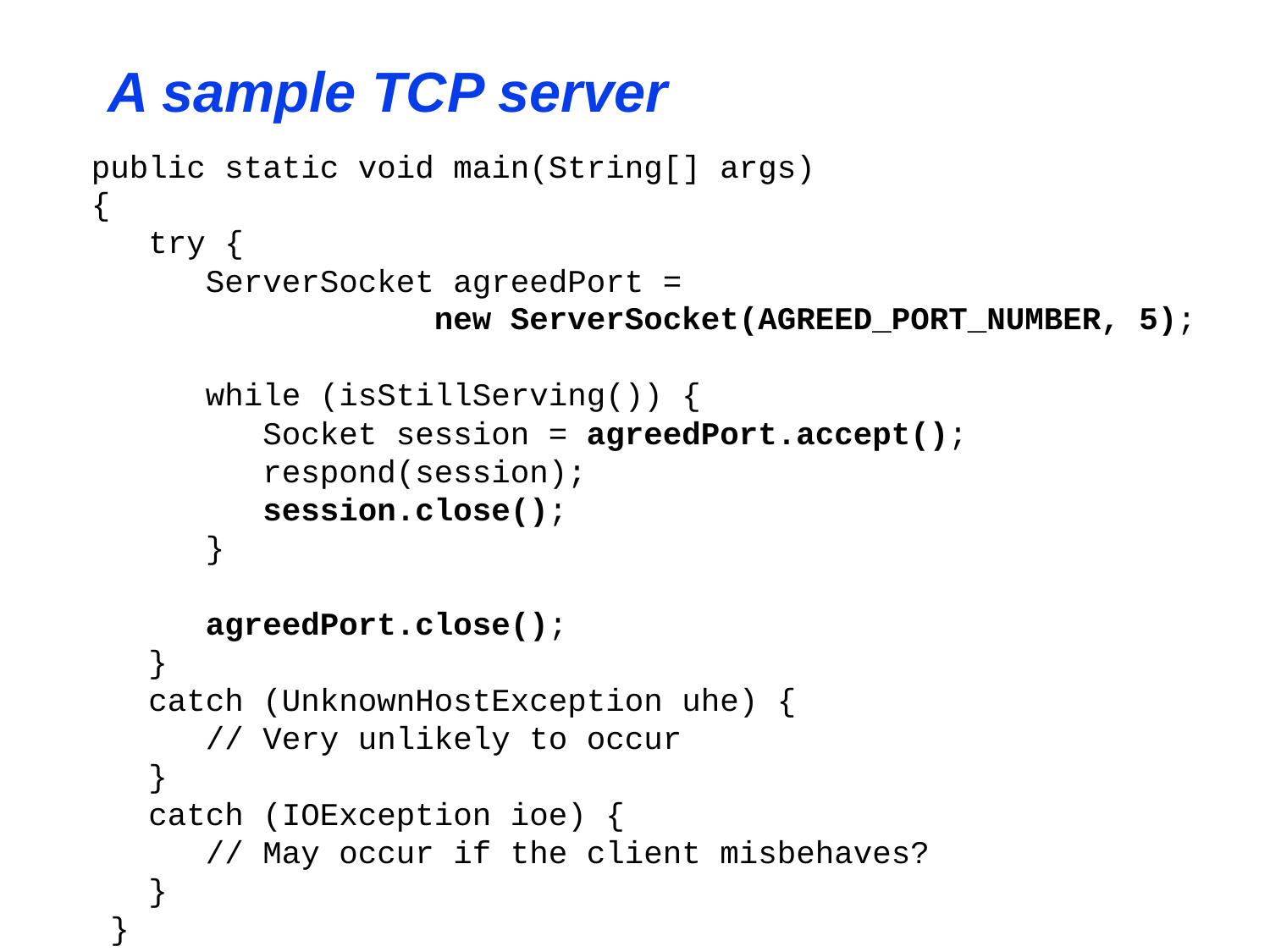

A sample TCP server
public static void main(String[] args)
{
   try {
      ServerSocket agreedPort =
                  new ServerSocket(AGREED_PORT_NUMBER, 5);

      while (isStillServing()) {
         Socket session = agreedPort.accept();
         respond(session);
         session.close();
      }

      agreedPort.close();
   }
   catch (UnknownHostException uhe) {
      // Very unlikely to occur
   }
   catch (IOException ioe) {
      // May occur if the client misbehaves?
   }
 }